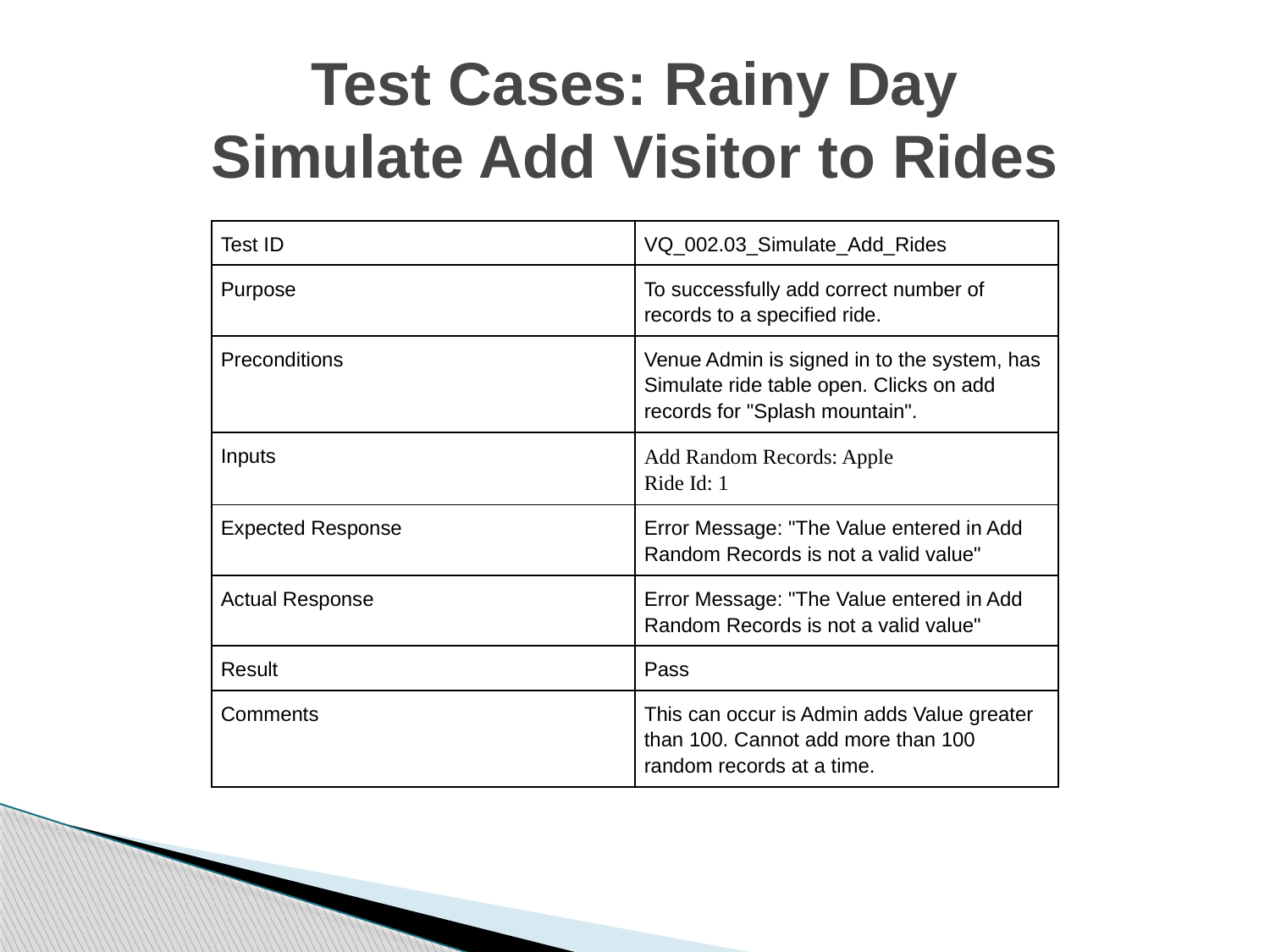

# Test Cases: Rainy Day Simulate Add Visitor to Rides
| Test ID | VQ\_002.03\_Simulate\_Add\_Rides |
| --- | --- |
| Purpose | To successfully add correct number of records to a specified ride. |
| Preconditions | Venue Admin is signed in to the system, has Simulate ride table open. Clicks on add records for "Splash mountain". |
| Inputs | Add Random Records: Apple Ride Id: 1 |
| Expected Response | Error Message: "The Value entered in Add Random Records is not a valid value" |
| Actual Response | Error Message: "The Value entered in Add Random Records is not a valid value" |
| Result | Pass |
| Comments | This can occur is Admin adds Value greater than 100. Cannot add more than 100 random records at a time. |